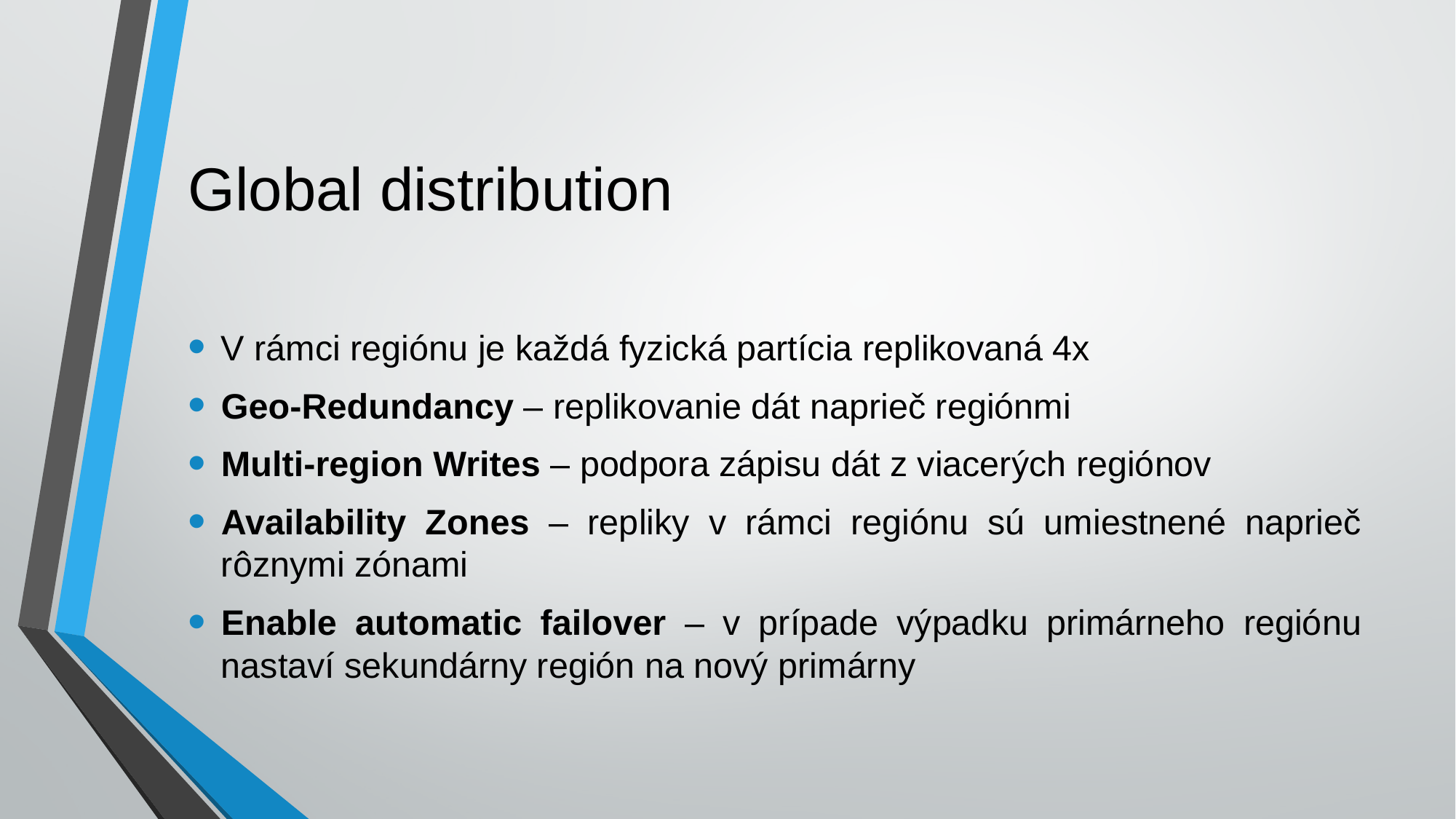

# Global distribution
V rámci regiónu je každá fyzická partícia replikovaná 4x
Geo-Redundancy – replikovanie dát naprieč regiónmi
Multi-region Writes – podpora zápisu dát z viacerých regiónov
Availability Zones – repliky v rámci regiónu sú umiestnené naprieč rôznymi zónami
Enable automatic failover – v prípade výpadku primárneho regiónu nastaví sekundárny región na nový primárny